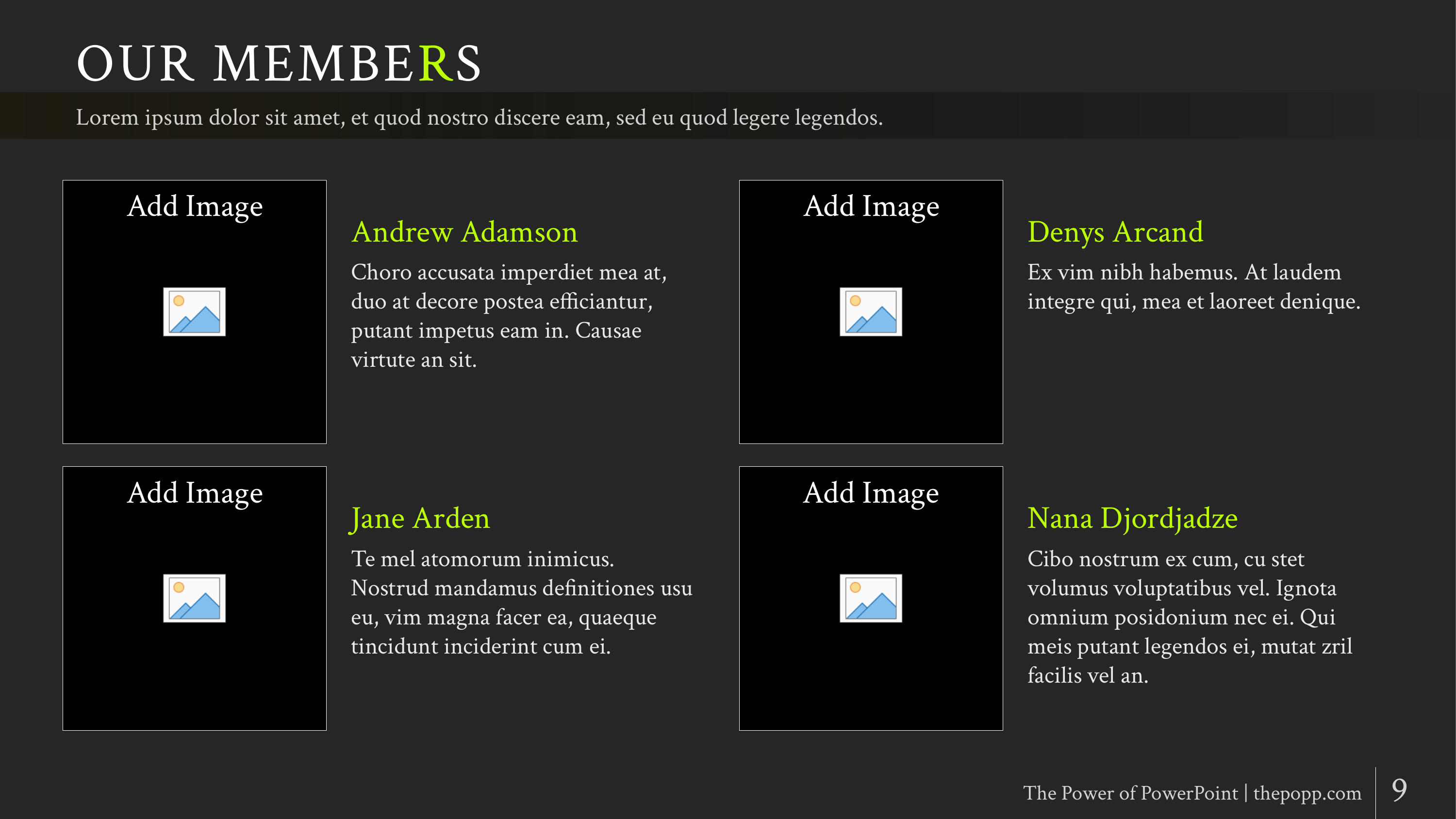

# OUR MEMBERS
Lorem ipsum dolor sit amet, et quod nostro discere eam, sed eu quod legere legendos.

Andrew Adamson
Denys Arcand
Choro accusata imperdiet mea at, duo at decore postea efficiantur, putant impetus eam in. Causae virtute an sit.
Ex vim nibh habemus. At laudem integre qui, mea et laoreet denique.

Jane Arden
Nana Djordjadze
Te mel atomorum inimicus. Nostrud mandamus definitiones usu eu, vim magna facer ea, quaeque tincidunt inciderint cum ei.
Cibo nostrum ex cum, cu stet volumus voluptatibus vel. Ignota omnium posidonium nec ei. Qui meis putant legendos ei, mutat zril facilis vel an.
The Power of PowerPoint | thepopp.com
9